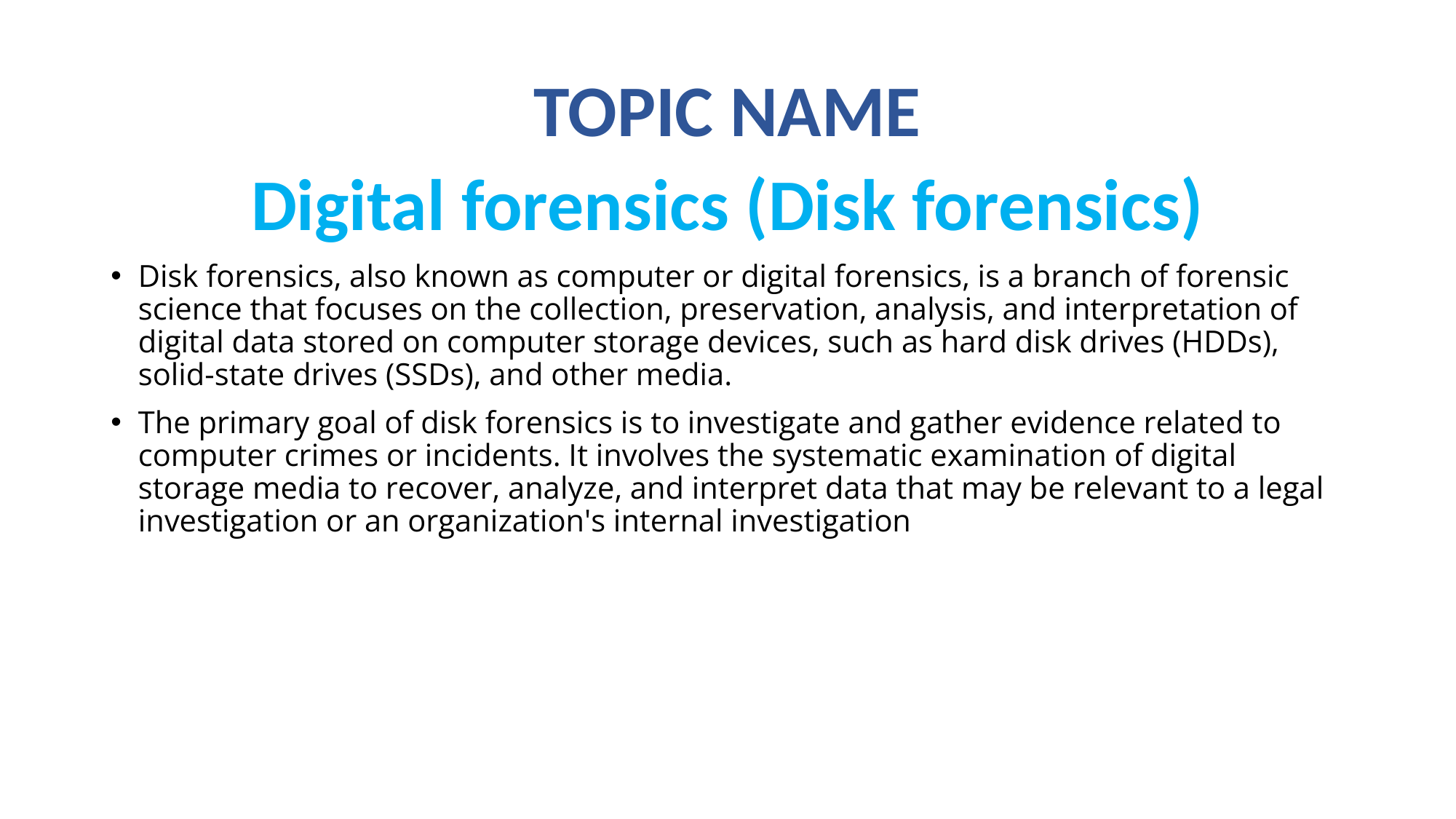

TOPIC NAME
Digital forensics (Disk forensics)
Disk forensics, also known as computer or digital forensics, is a branch of forensic science that focuses on the collection, preservation, analysis, and interpretation of digital data stored on computer storage devices, such as hard disk drives (HDDs), solid-state drives (SSDs), and other media.
The primary goal of disk forensics is to investigate and gather evidence related to computer crimes or incidents. It involves the systematic examination of digital storage media to recover, analyze, and interpret data that may be relevant to a legal investigation or an organization's internal investigation